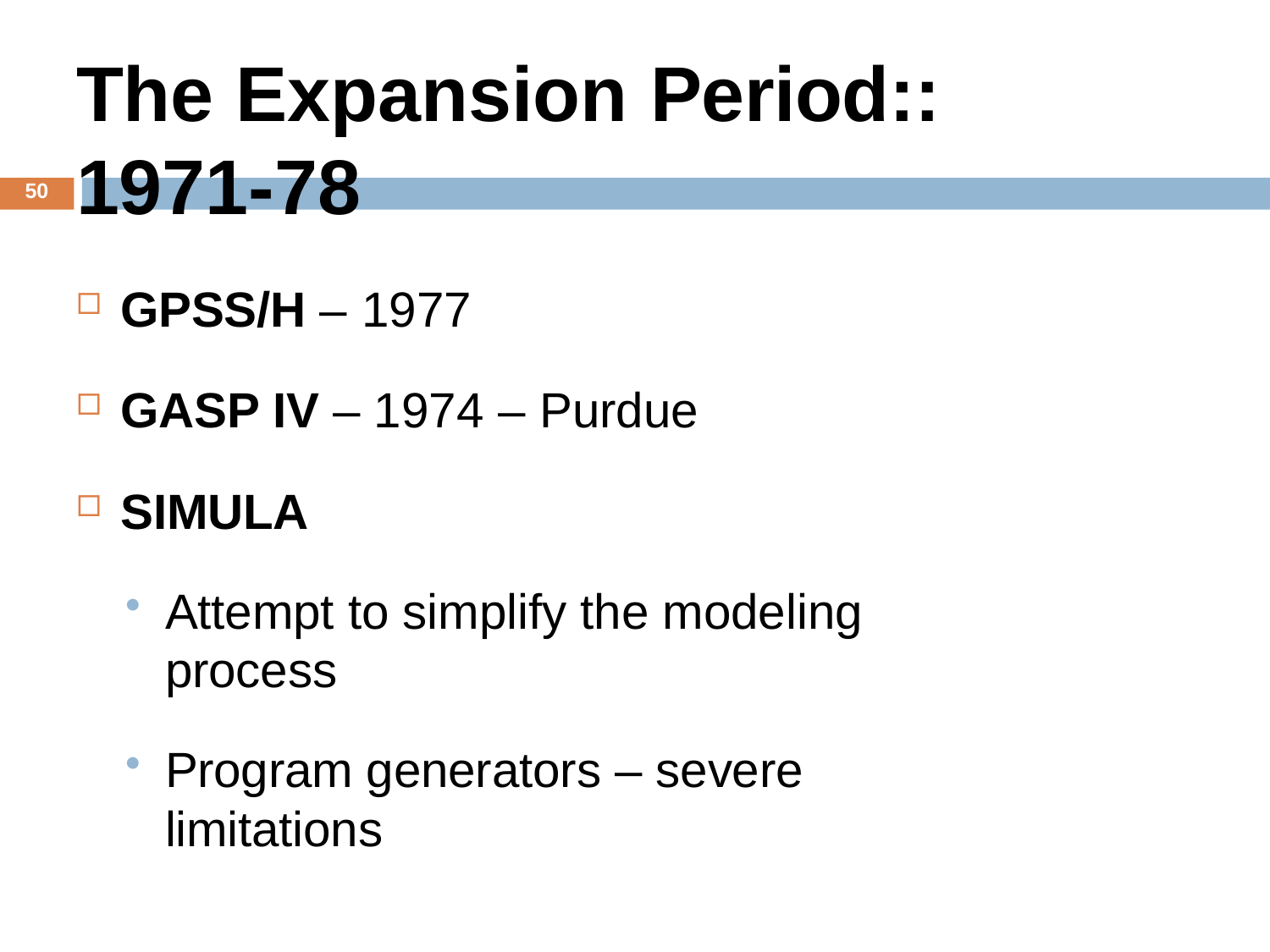

# The Expansion Period::	1971-78
50
GPSS/H – 1977
GASP IV – 1974 – Purdue
SIMULA
Attempt to simplify the modeling process
Program generators – severe limitations